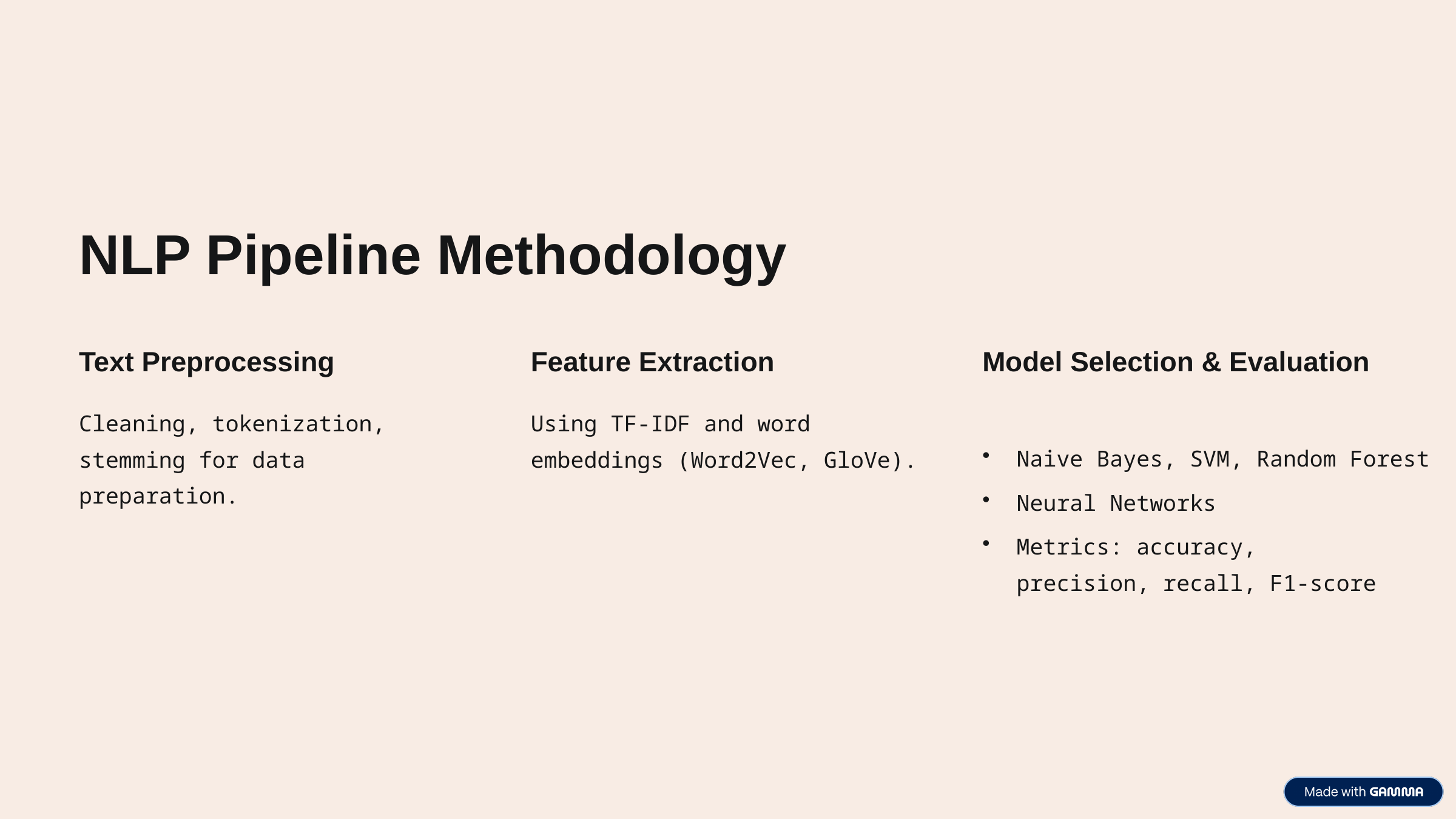

NLP Pipeline Methodology
Text Preprocessing
Feature Extraction
Model Selection & Evaluation
Cleaning, tokenization, stemming for data preparation.
Using TF-IDF and word embeddings (Word2Vec, GloVe).
Naive Bayes, SVM, Random Forest
Neural Networks
Metrics: accuracy, precision, recall, F1-score